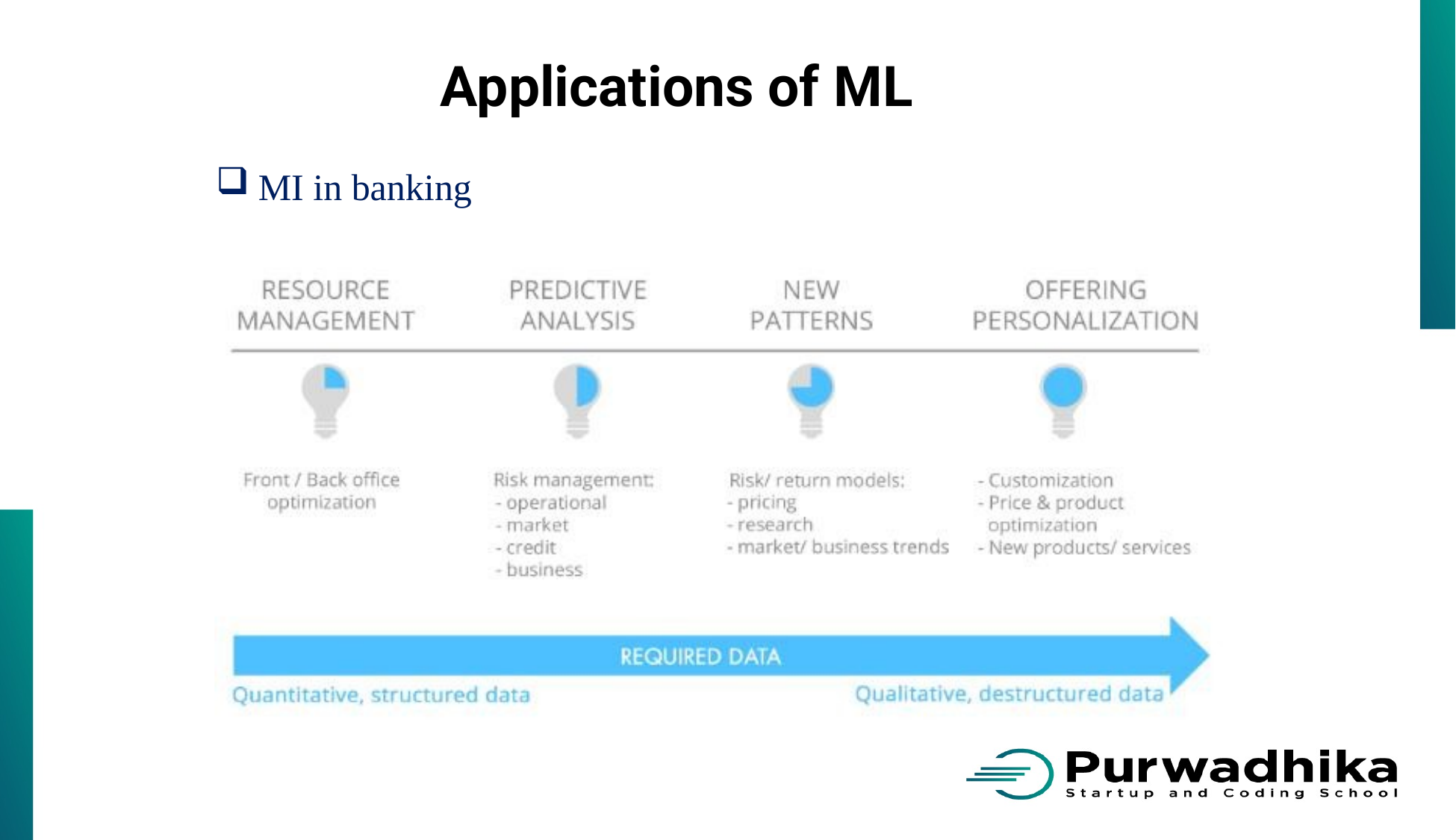

#
Applications of ML
MI in banking